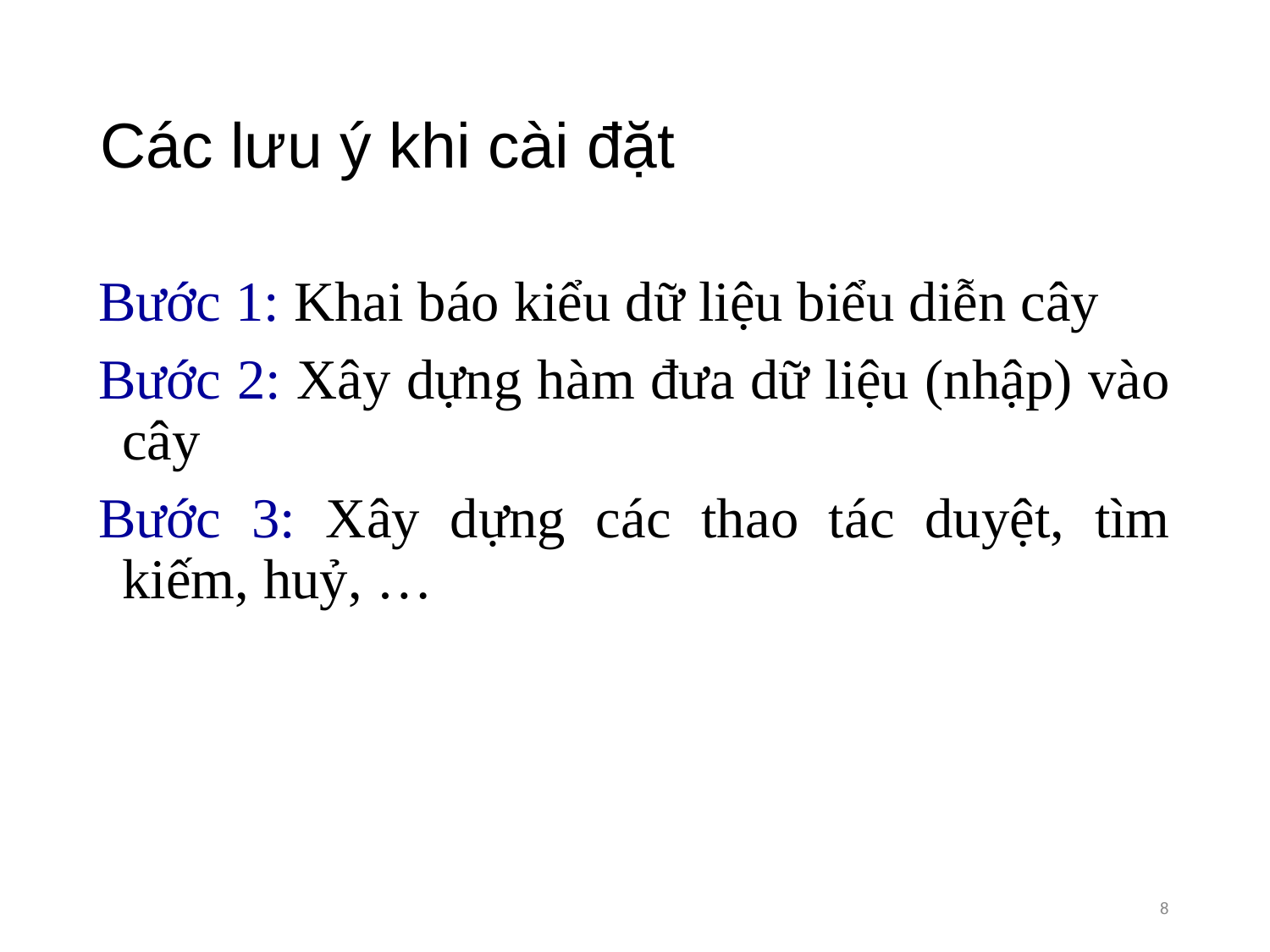

# Các lưu ý khi cài đặt
Bước 1: Khai báo kiểu dữ liệu biểu diễn cây
Bước 2: Xây dựng hàm đưa dữ liệu (nhập) vào cây
Bước 3: Xây dựng các thao tác duyệt, tìm kiếm, huỷ, …
8